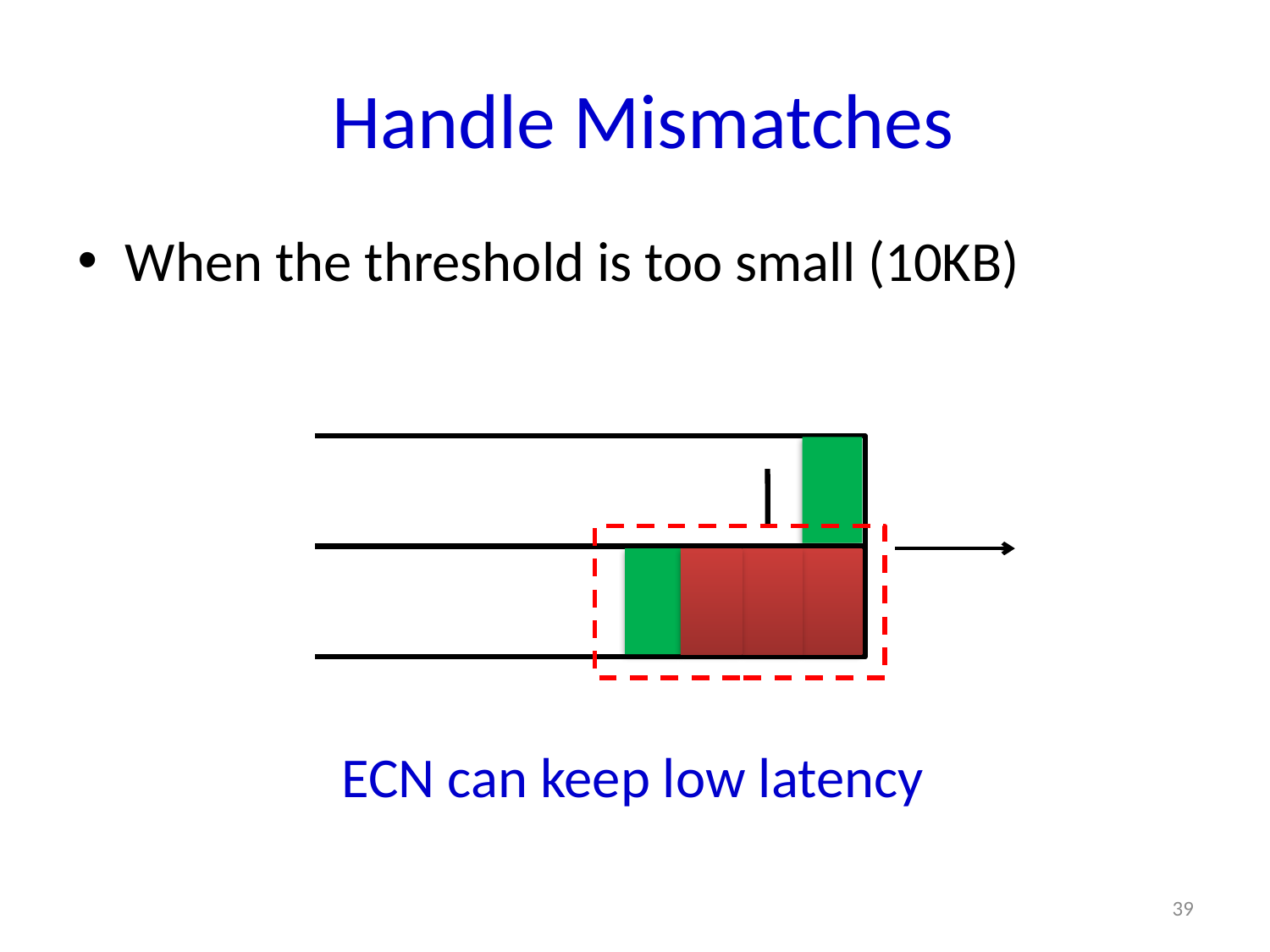

# Handle Mismatches
When the threshold is too small (10KB)

ECN can keep low latency
39